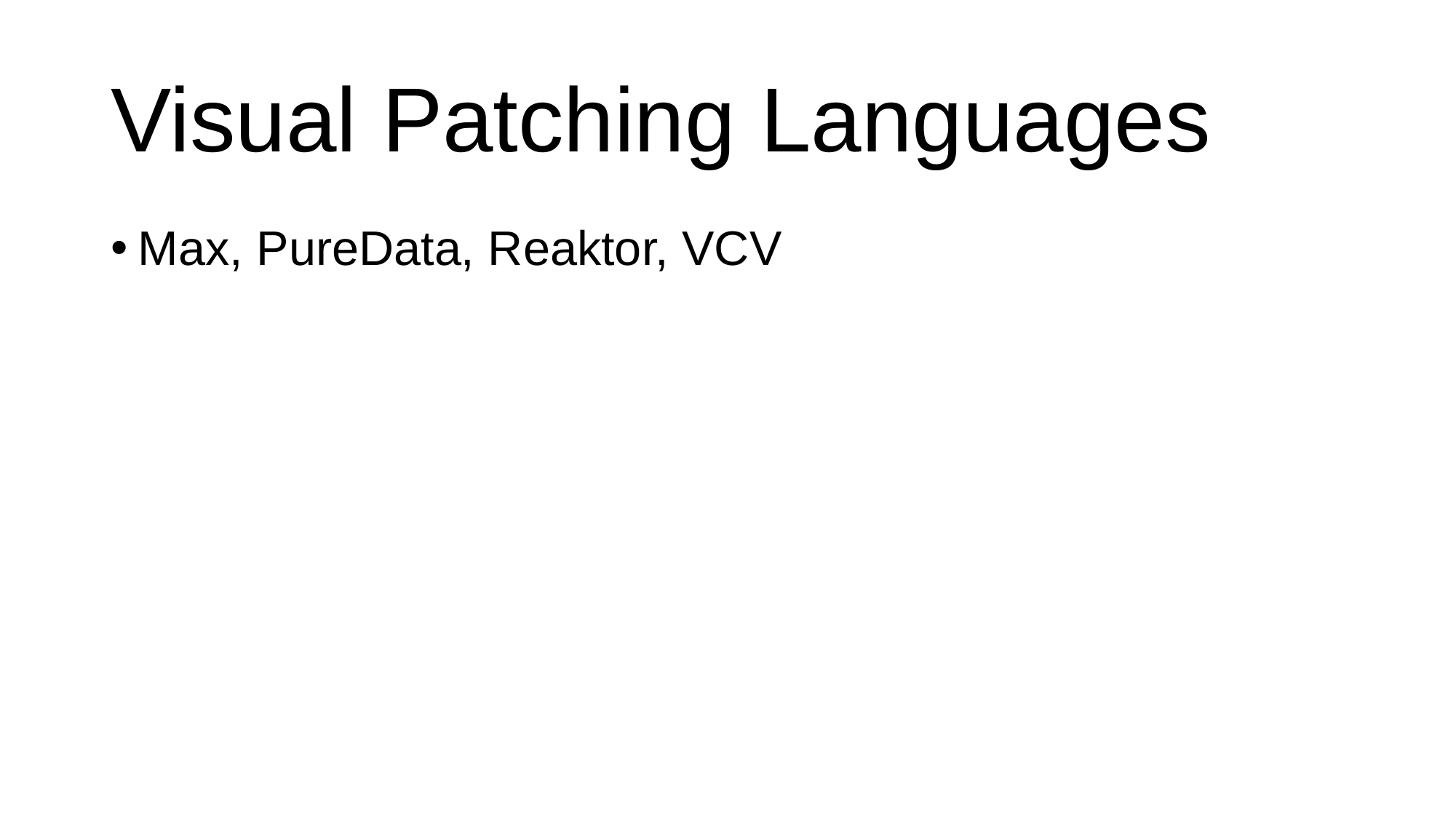

# Visual Patching Languages
Max, PureData, Reaktor, VCV